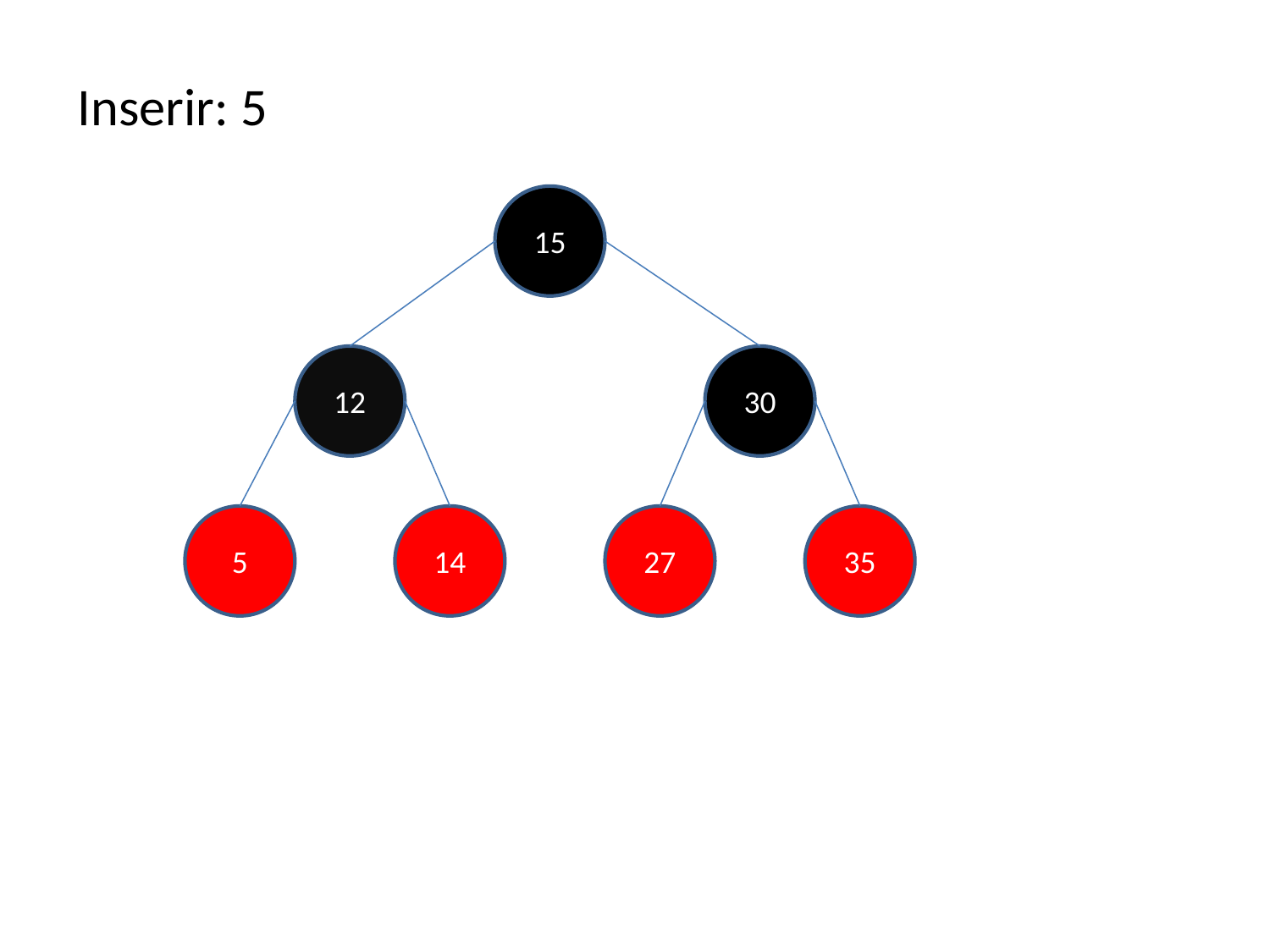

Inserir: 5
15
12
30
5
14
27
35